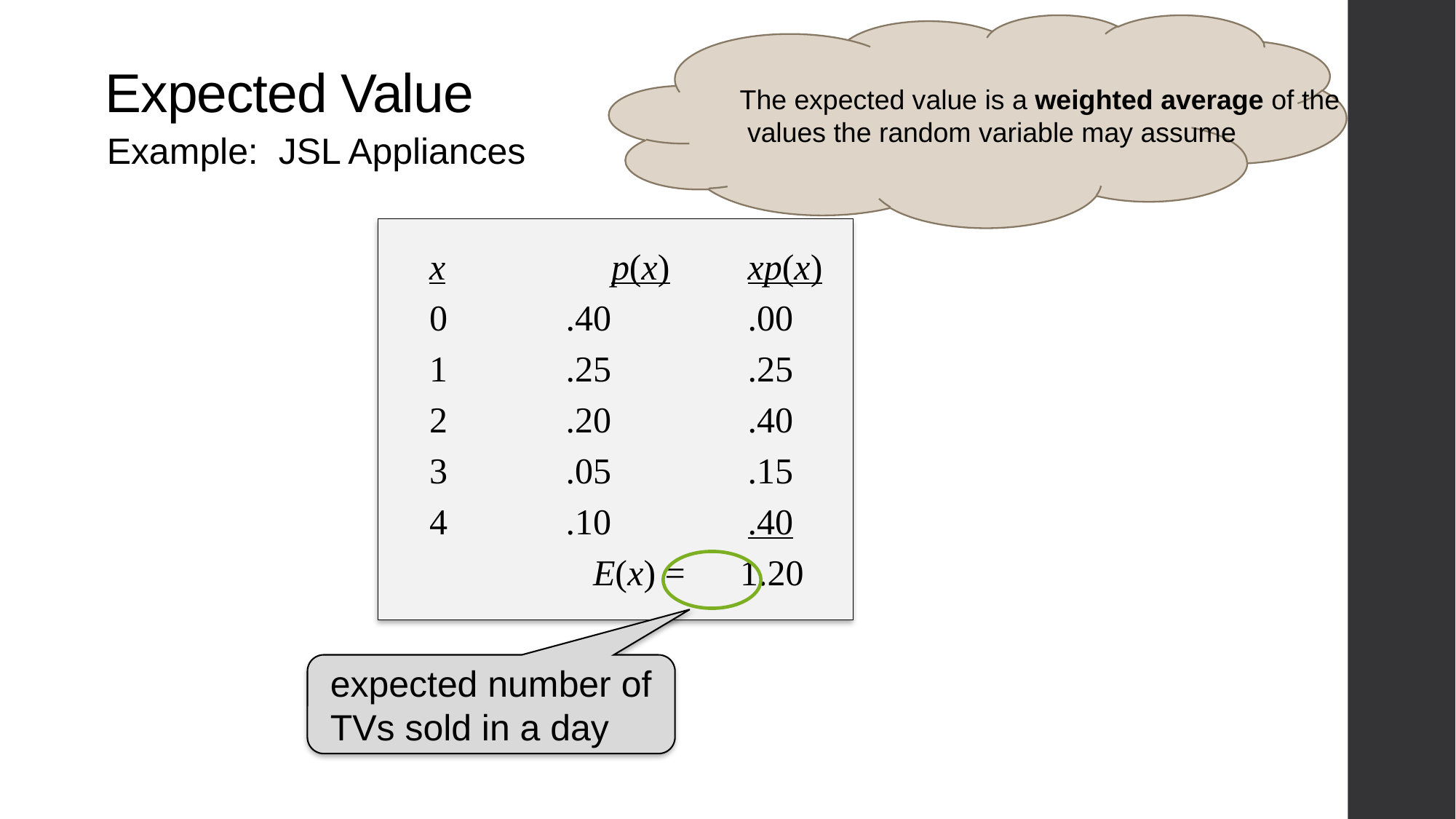

# Expected Value
The expected value is a weighted average of the
 values the random variable may assume
Example:  JSL Appliances

    x	            p(x)	   xp(x)
    0	       .40	   .00
    1	       .25	   .25
    2	       .20	   .40
    3	       .05	   .15
    4	       .10	   .40
	          E(x) =      1.20

expected number of TVs sold in a day